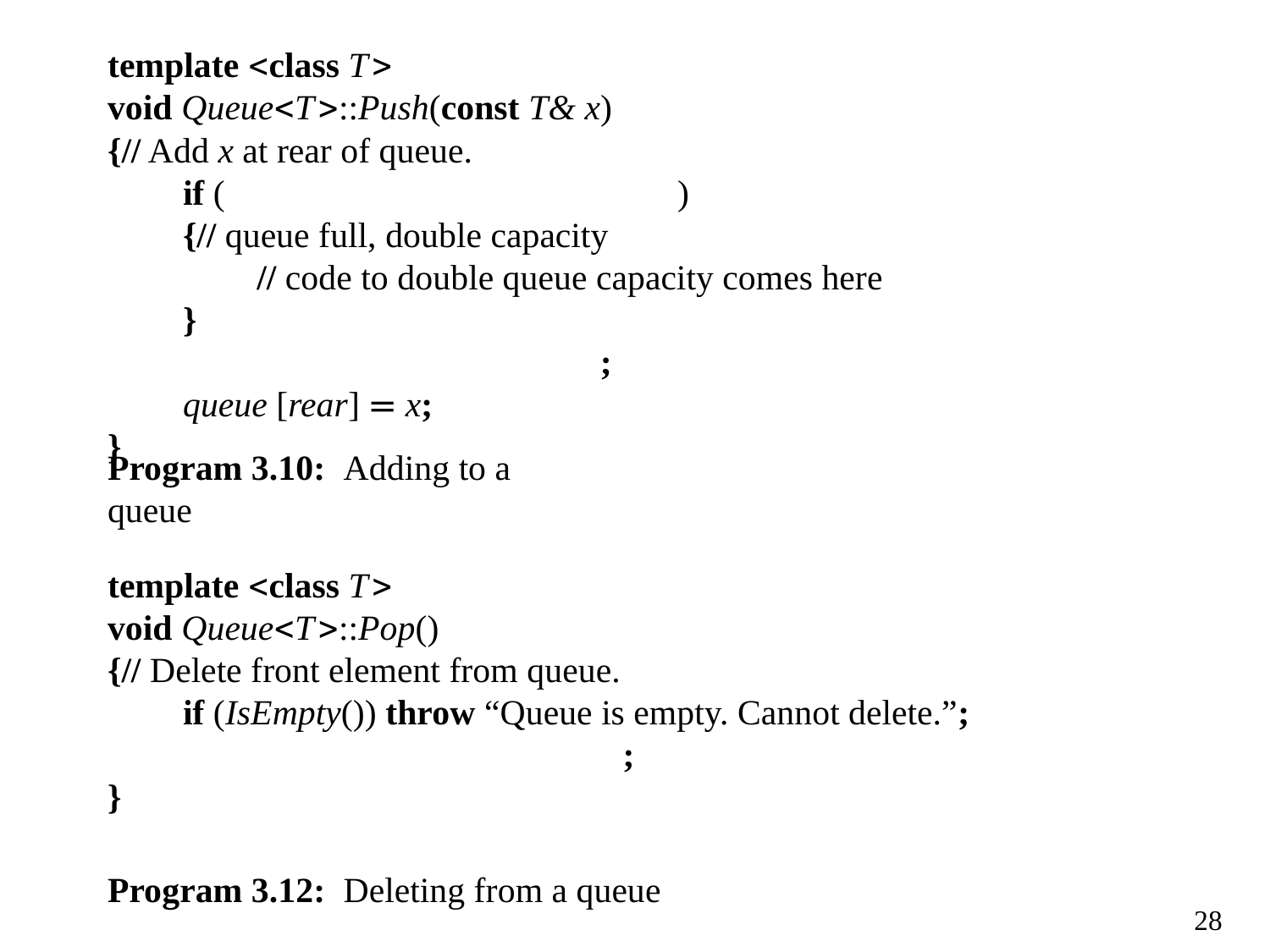

template <class T>
void Queue<T>::Push(const T& x)
{// Add x at rear of queue.
if ((rear + 1) % capacity == front)
{// queue full, double capacity
// code to double queue capacity comes here
}
rear = (rear + 1) % capacity;
queue [rear] = x;
}
Program 3.10:  Adding to a queue
template <class T>
void Queue<T>::Pop()
{// Delete front element from queue.
if (IsEmpty()) throw “Queue is empty. Cannot delete.”;
front = (front + 1) % capacity;
}
Program 3.12:  Deleting from a queue
28